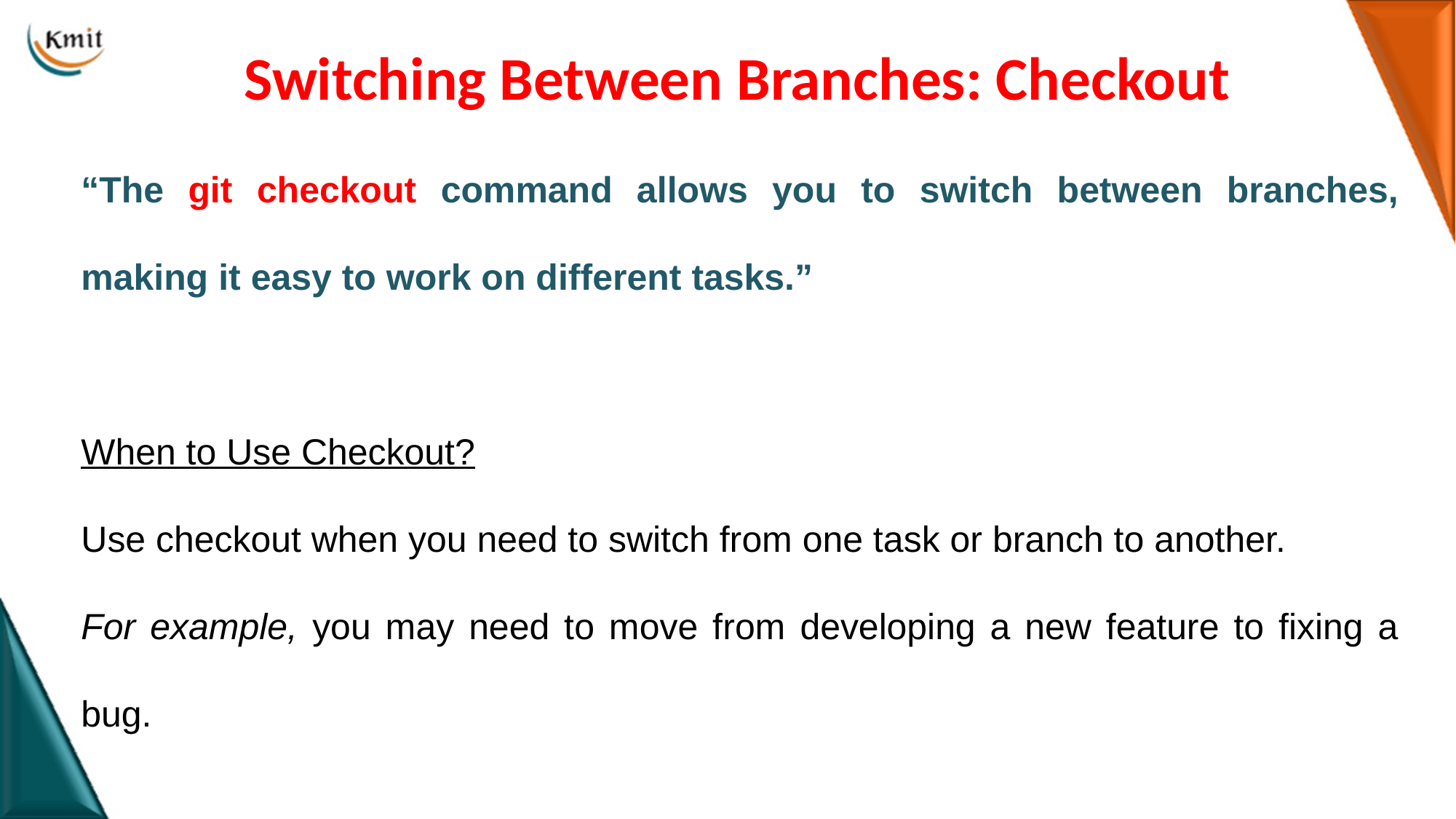

# Switching Between Branches: Checkout
“The git checkout command allows you to switch between branches, making it easy to work on different tasks.”

When to Use Checkout?
Use checkout when you need to switch from one task or branch to another.
For example, you may need to move from developing a new feature to fixing a bug.